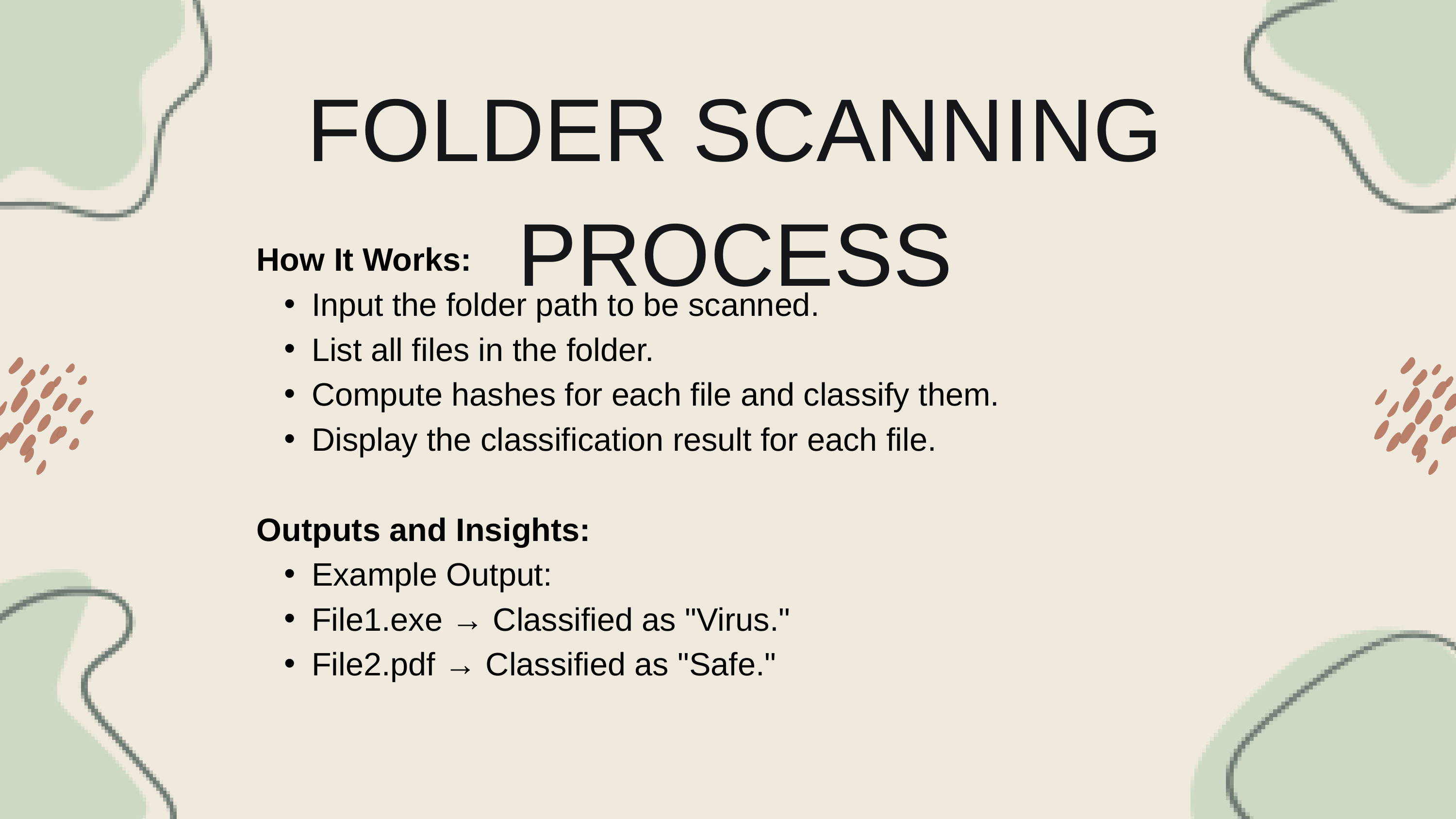

FOLDER SCANNING PROCESS
How It Works:
Input the folder path to be scanned.
List all files in the folder.
Compute hashes for each file and classify them.
Display the classification result for each file.

Outputs and Insights:
Example Output:
File1.exe → Classified as "Virus."
File2.pdf → Classified as "Safe."